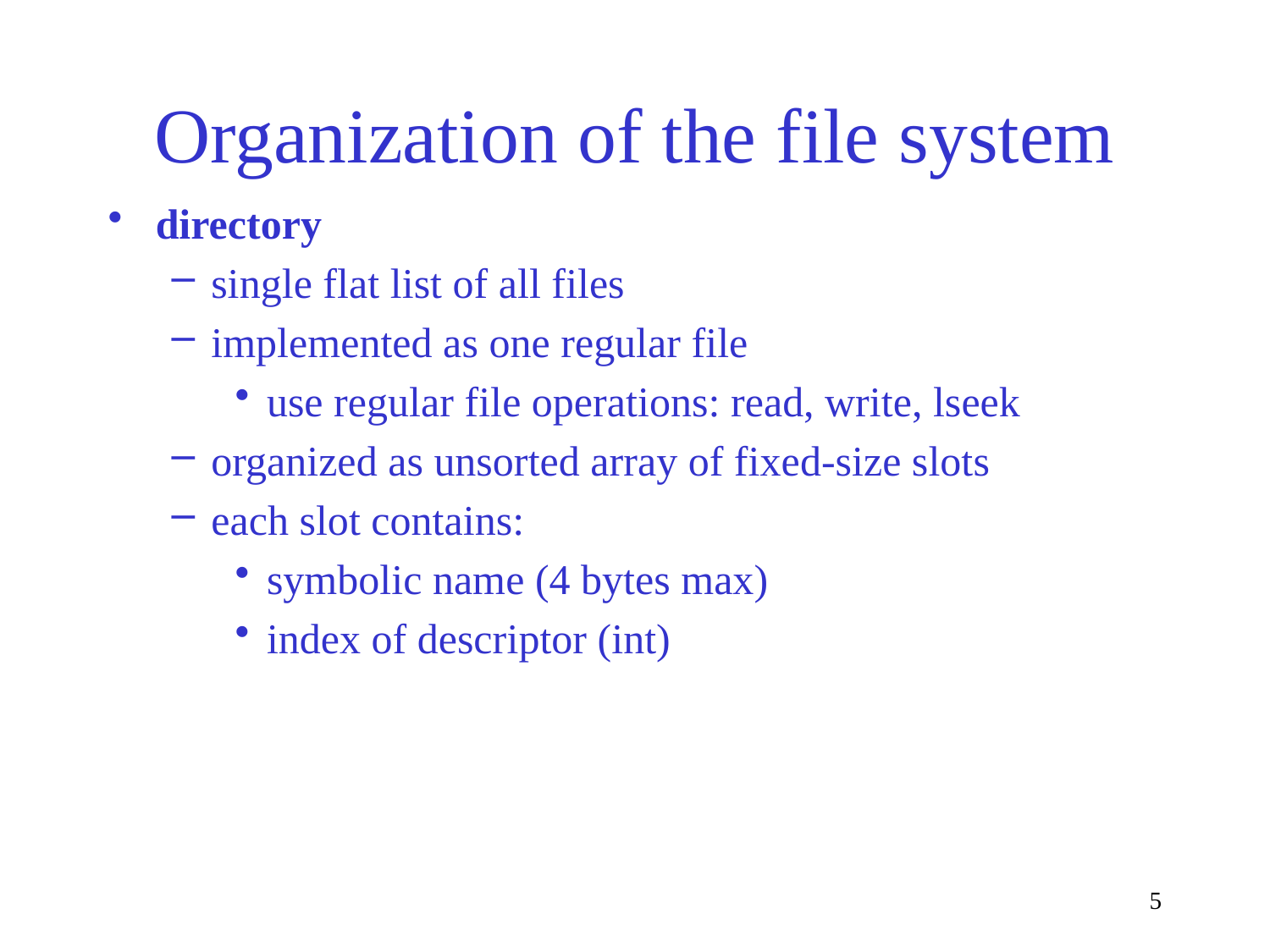

# Organization of the file system
directory
single flat list of all files
implemented as one regular file
use regular file operations: read, write, lseek
organized as unsorted array of fixed-size slots
each slot contains:
symbolic name (4 bytes max)
index of descriptor (int)

5